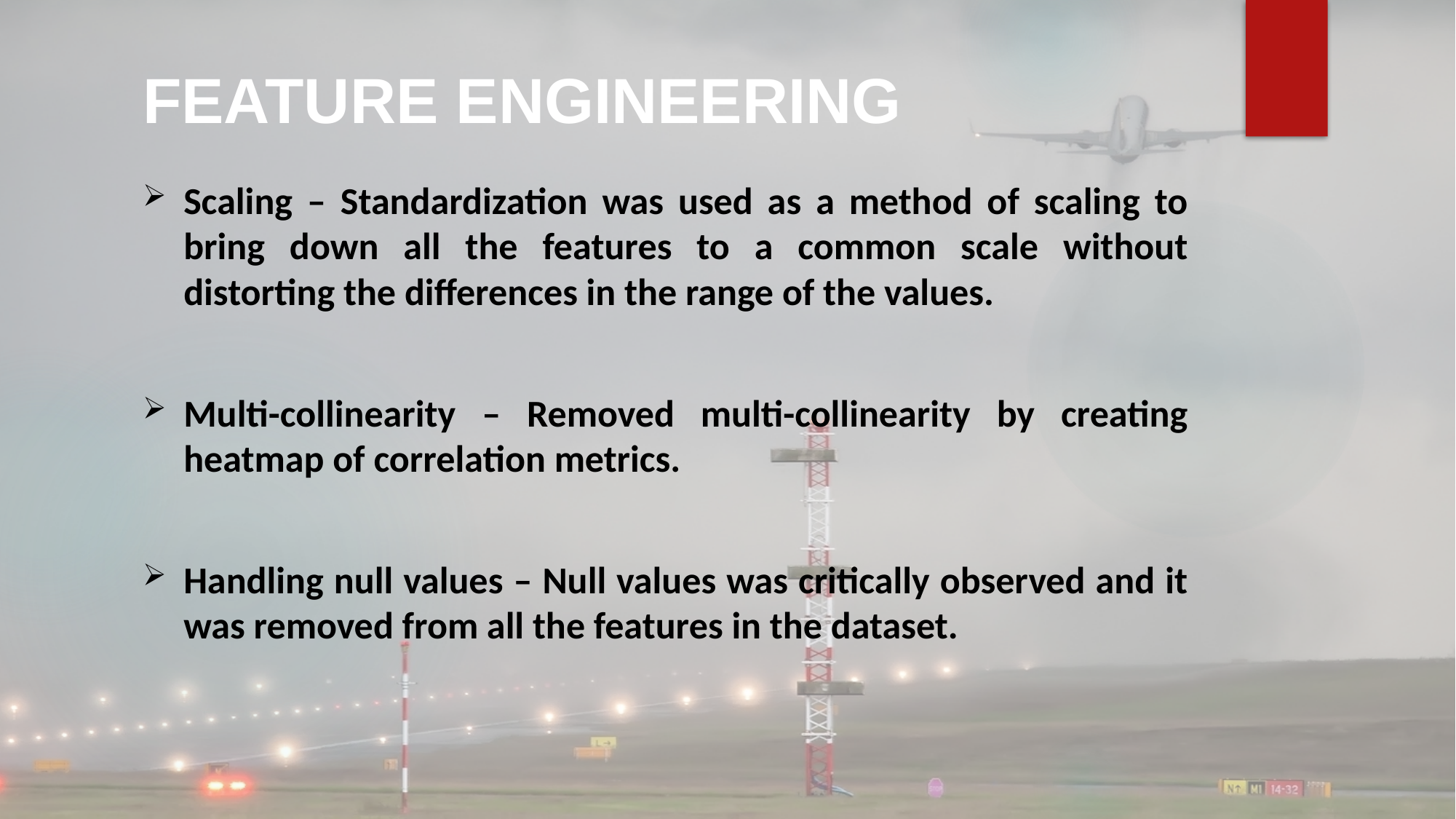

# FEATURE ENGINEERING
Scaling – Standardization was used as a method of scaling to bring down all the features to a common scale without distorting the differences in the range of the values.

Multi-collinearity – Removed multi-collinearity by creating heatmap of correlation metrics.

Handling null values – Null values was critically observed and it was removed from all the features in the dataset.